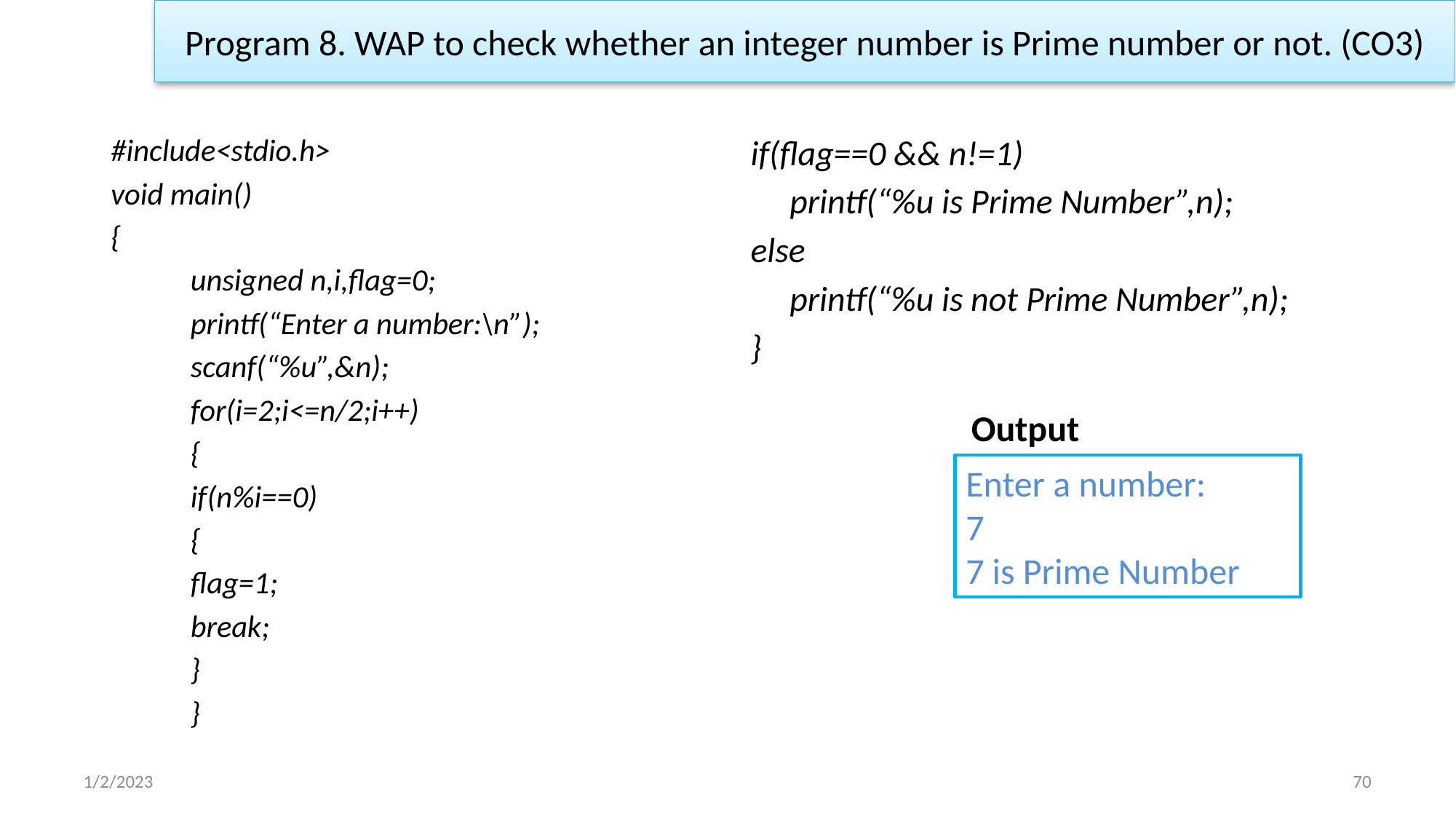

Program 8. WAP to check whether an integer number is Prime number or not. (CO3)
#include<stdio.h>
void main()
{
	unsigned n,i,flag=0;
	printf(“Enter a number:\n”);
	scanf(“%u”,&n);
	for(i=2;i<=n/2;i++)
	{
		if(n%i==0)
		{
			flag=1;
			break;
		}
	}
if(flag==0 && n!=1)
     printf(“%u is Prime Number”,n);
else
     printf(“%u is not Prime Number”,n);
}

Output
Enter a number:
7
7 is Prime Number
1/2/2023
70